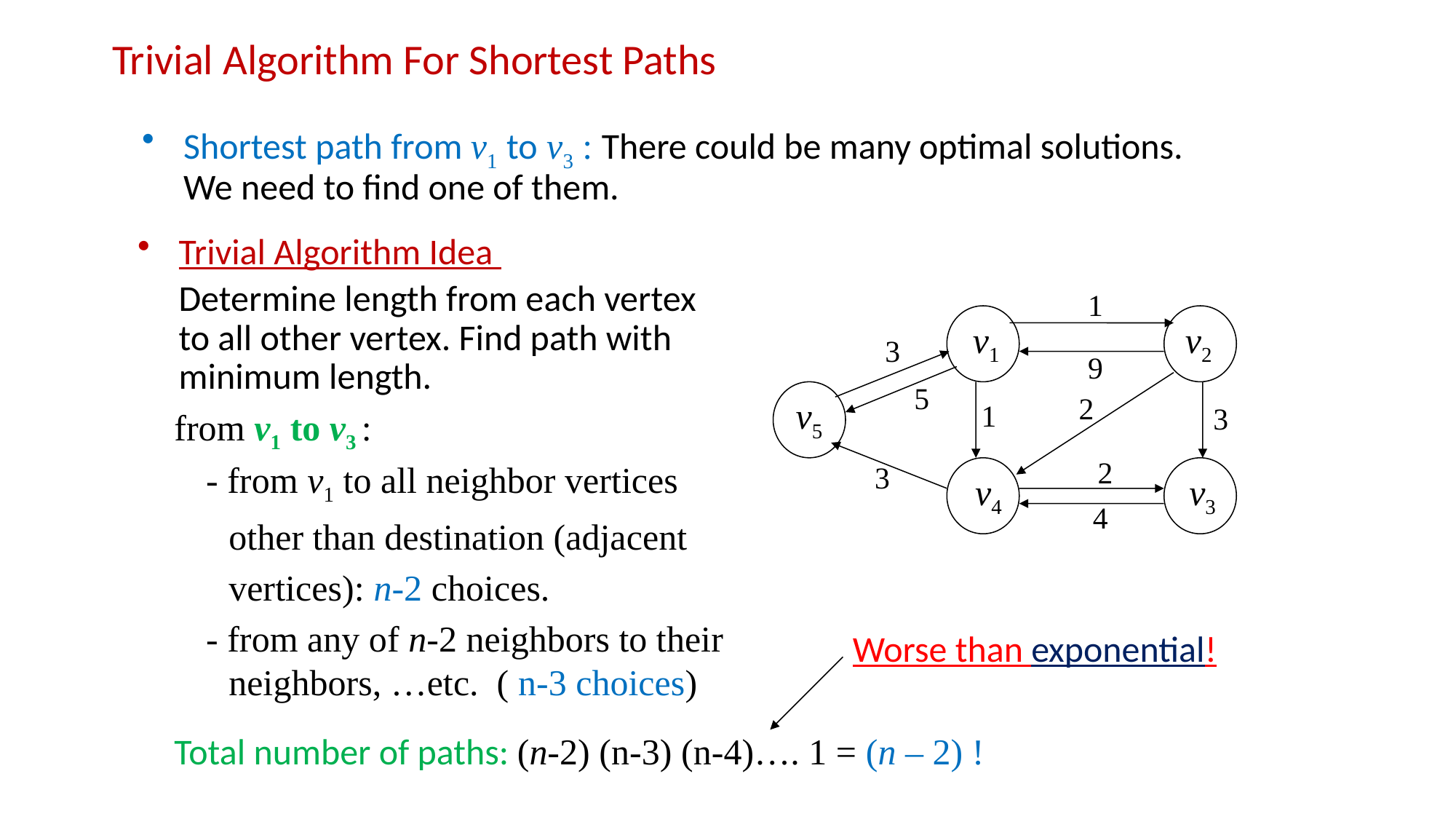

# Trivial Algorithm For Shortest Paths
Shortest path from v1 to v3 : There could be many optimal solutions. We need to find one of them.
Trivial Algorithm Idea
	Determine length from each vertex
     to all other vertex. Find path with
     minimum length.
    from v1 to v3 :
	   - from v1 to all neighbor vertices
          other than destination (adjacent
          vertices): n-2 choices.
	   - from any of n-2 neighbors to their
          neighbors, …etc.  ( n-3 choices)

    Total number of paths: (n-2) (n-3) (n-4)…. 1 = (n – 2) !

1
 v1
v2

3
9

5
v5

2
3

2

3
 v4
 v3

4

1
Worse than exponential!